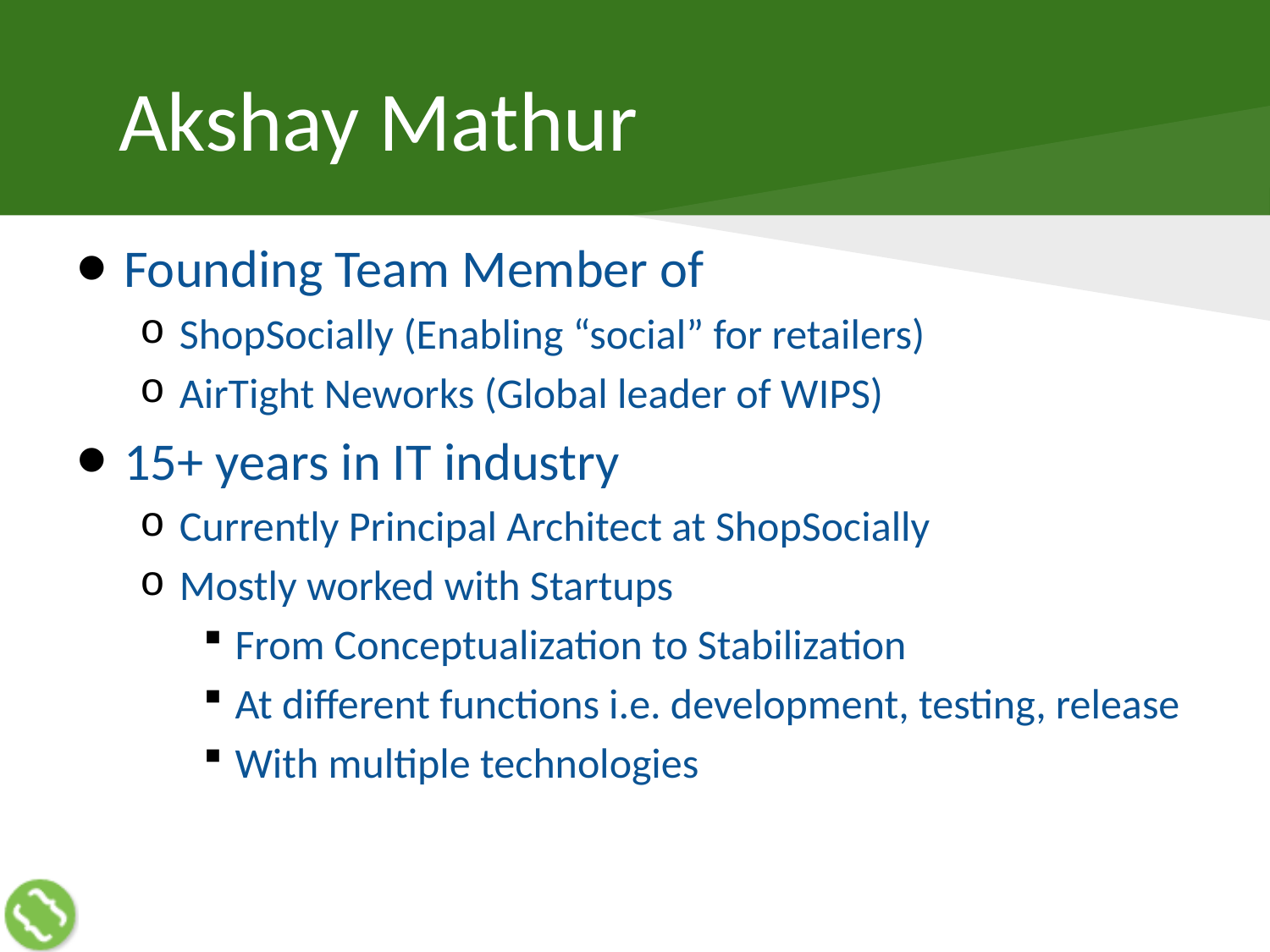

# Akshay Mathur
Founding Team Member of
ShopSocially (Enabling “social” for retailers)
AirTight Neworks (Global leader of WIPS)
15+ years in IT industry
Currently Principal Architect at ShopSocially
Mostly worked with Startups
From Conceptualization to Stabilization
At different functions i.e. development, testing, release
With multiple technologies